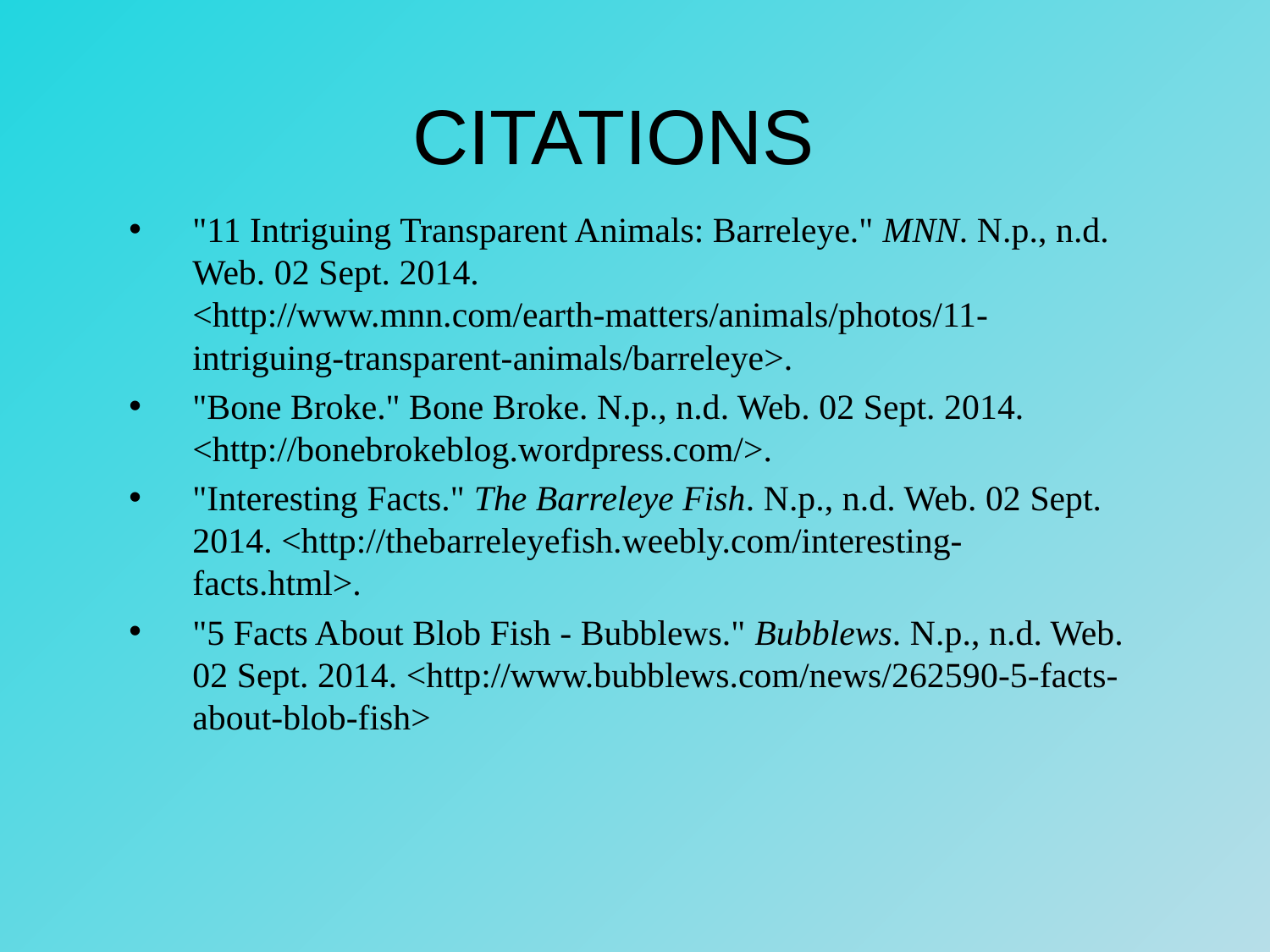

# CITATIONS
"11 Intriguing Transparent Animals: Barreleye." MNN. N.p., n.d. Web. 02 Sept. 2014. <http://www.mnn.com/earth-matters/animals/photos/11-intriguing-transparent-animals/barreleye>.
"Bone Broke." Bone Broke. N.p., n.d. Web. 02 Sept. 2014. <http://bonebrokeblog.wordpress.com/>.
"Interesting Facts." The Barreleye Fish. N.p., n.d. Web. 02 Sept. 2014. <http://thebarreleyefish.weebly.com/interesting-facts.html>.
"5 Facts About Blob Fish - Bubblews." Bubblews. N.p., n.d. Web. 02 Sept. 2014. <http://www.bubblews.com/news/262590-5-facts-about-blob-fish>